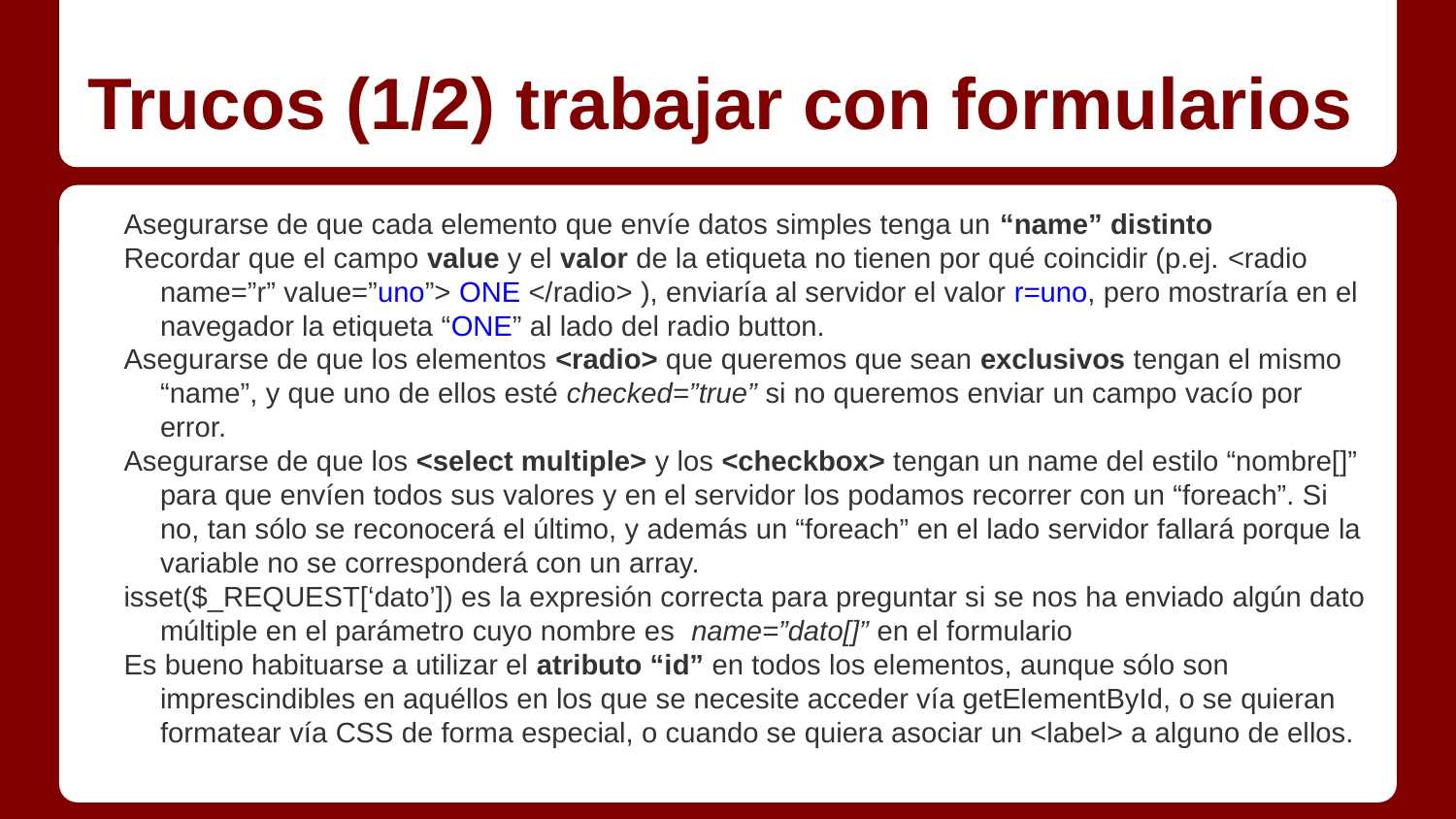

# Trucos (1/2) trabajar con formularios
Asegurarse de que cada elemento que envíe datos simples tenga un “name” distinto
Recordar que el campo value y el valor de la etiqueta no tienen por qué coincidir (p.ej. <radio name=”r” value=”uno”> ONE </radio> ), enviaría al servidor el valor r=uno, pero mostraría en el navegador la etiqueta “ONE” al lado del radio button.
Asegurarse de que los elementos <radio> que queremos que sean exclusivos tengan el mismo “name”, y que uno de ellos esté checked=”true” si no queremos enviar un campo vacío por error.
Asegurarse de que los <select multiple> y los <checkbox> tengan un name del estilo “nombre[]” para que envíen todos sus valores y en el servidor los podamos recorrer con un “foreach”. Si no, tan sólo se reconocerá el último, y además un “foreach” en el lado servidor fallará porque la variable no se corresponderá con un array.
isset($_REQUEST[‘dato’]) es la expresión correcta para preguntar si se nos ha enviado algún dato múltiple en el parámetro cuyo nombre es  name=”dato[]” en el formulario
Es bueno habituarse a utilizar el atributo “id” en todos los elementos, aunque sólo son imprescindibles en aquéllos en los que se necesite acceder vía getElementById, o se quieran formatear vía CSS de forma especial, o cuando se quiera asociar un <label> a alguno de ellos.